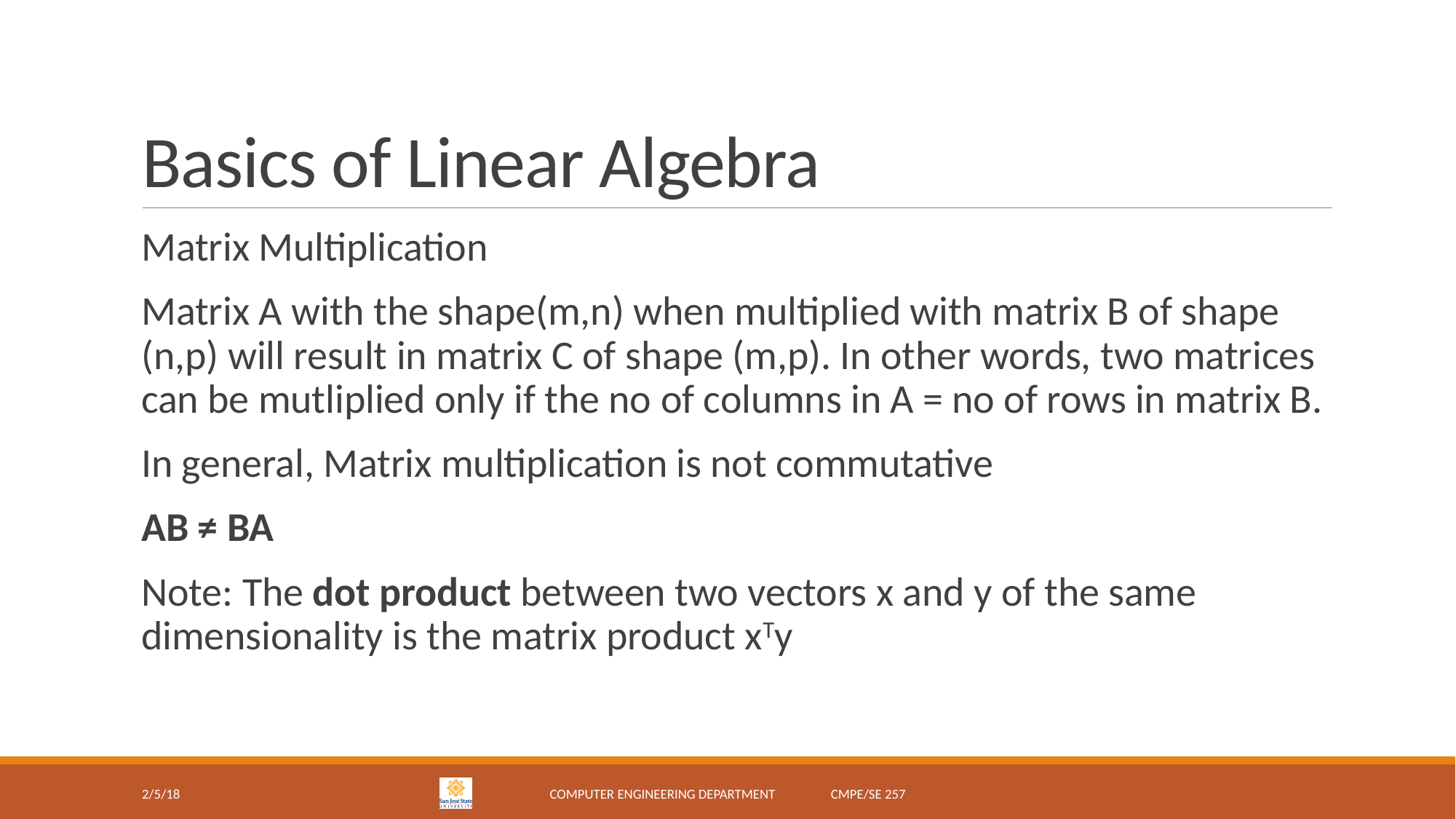

# Basics of Linear Algebra
Matrix Multiplication
Matrix A with the shape(m,n) when multiplied with matrix B of shape (n,p) will result in matrix C of shape (m,p). In other words, two matrices can be mutliplied only if the no of columns in A = no of rows in matrix B.
In general, Matrix multiplication is not commutative
AB ≠ BA
Note: The dot product between two vectors x and y of the same dimensionality is the matrix product xTy
2/5/18
Computer Engineering Department                  CMPE/SE 257